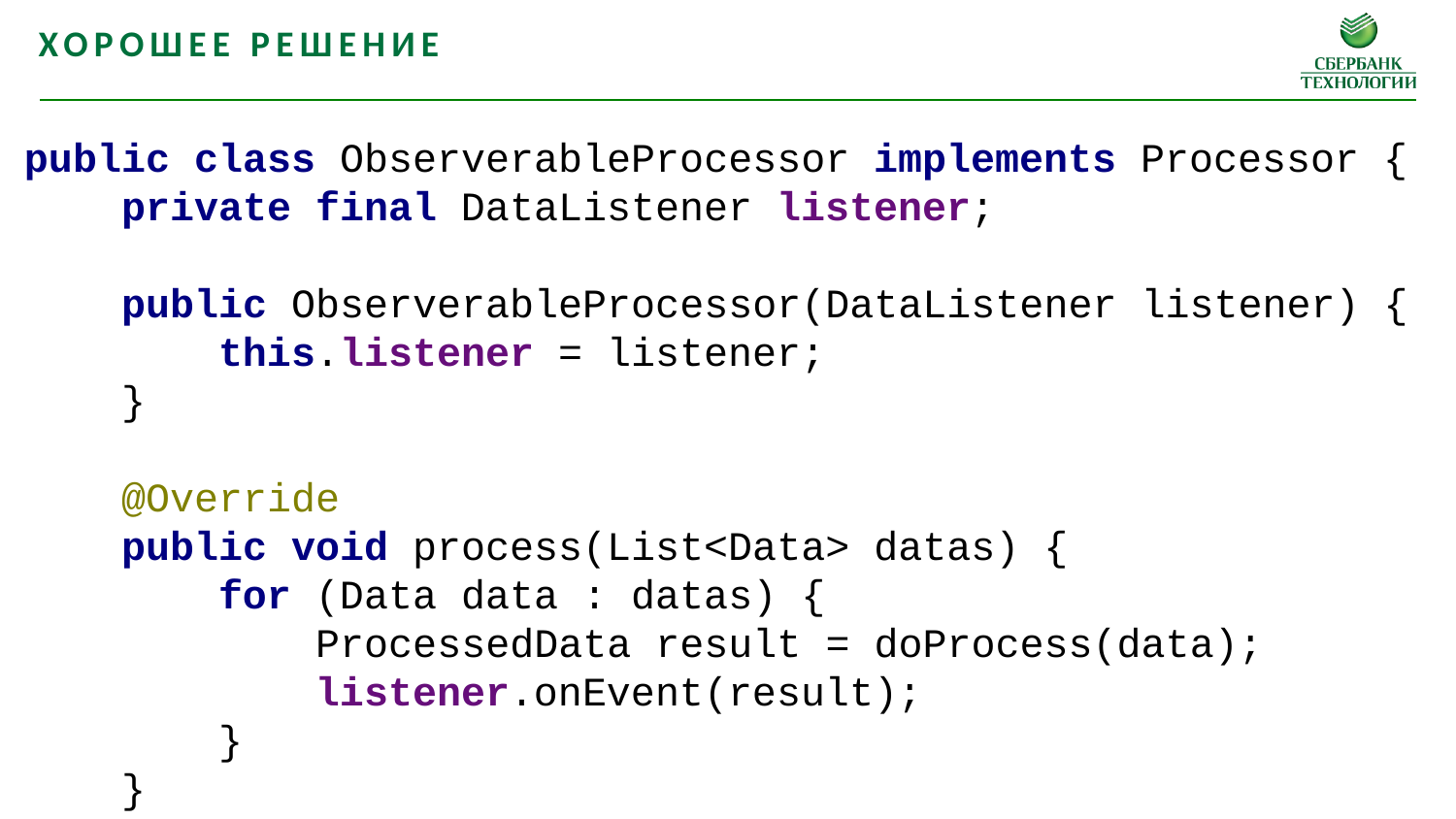

Хорошее решение
public class ObserverableProcessor implements Processor {
    private final DataListener listener;
    public ObserverableProcessor(DataListener listener) {
        this.listener = listener;
    }
    @Override
    public void process(List<Data> datas) {
        for (Data data : datas) {
            ProcessedData result = doProcess(data);
            listener.onEvent(result);
        }
    }